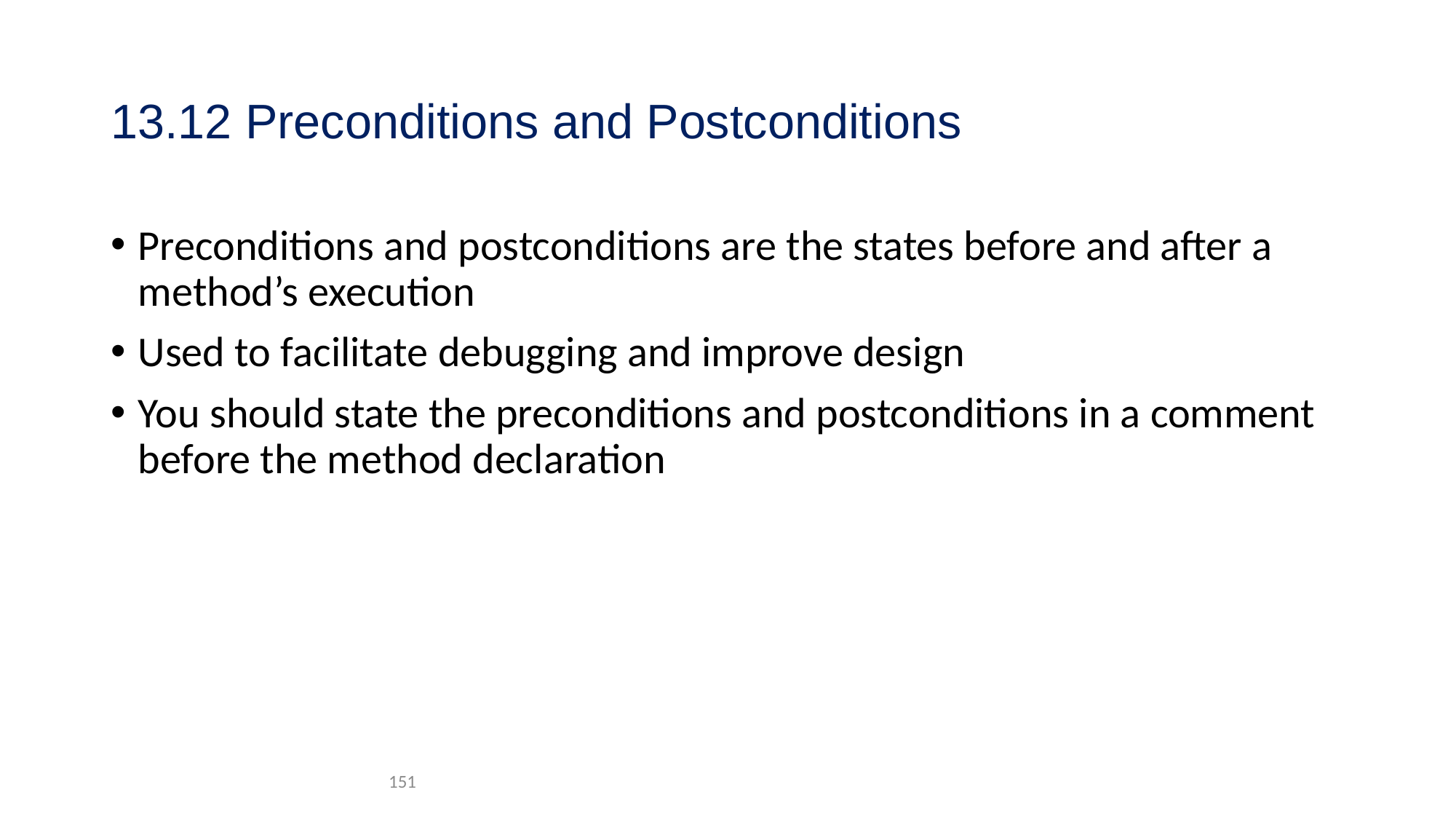

# 13.12 Preconditions and Postconditions
Preconditions and postconditions are the states before and after a method’s execution
Used to facilitate debugging and improve design
You should state the preconditions and postconditions in a comment before the method declaration
151